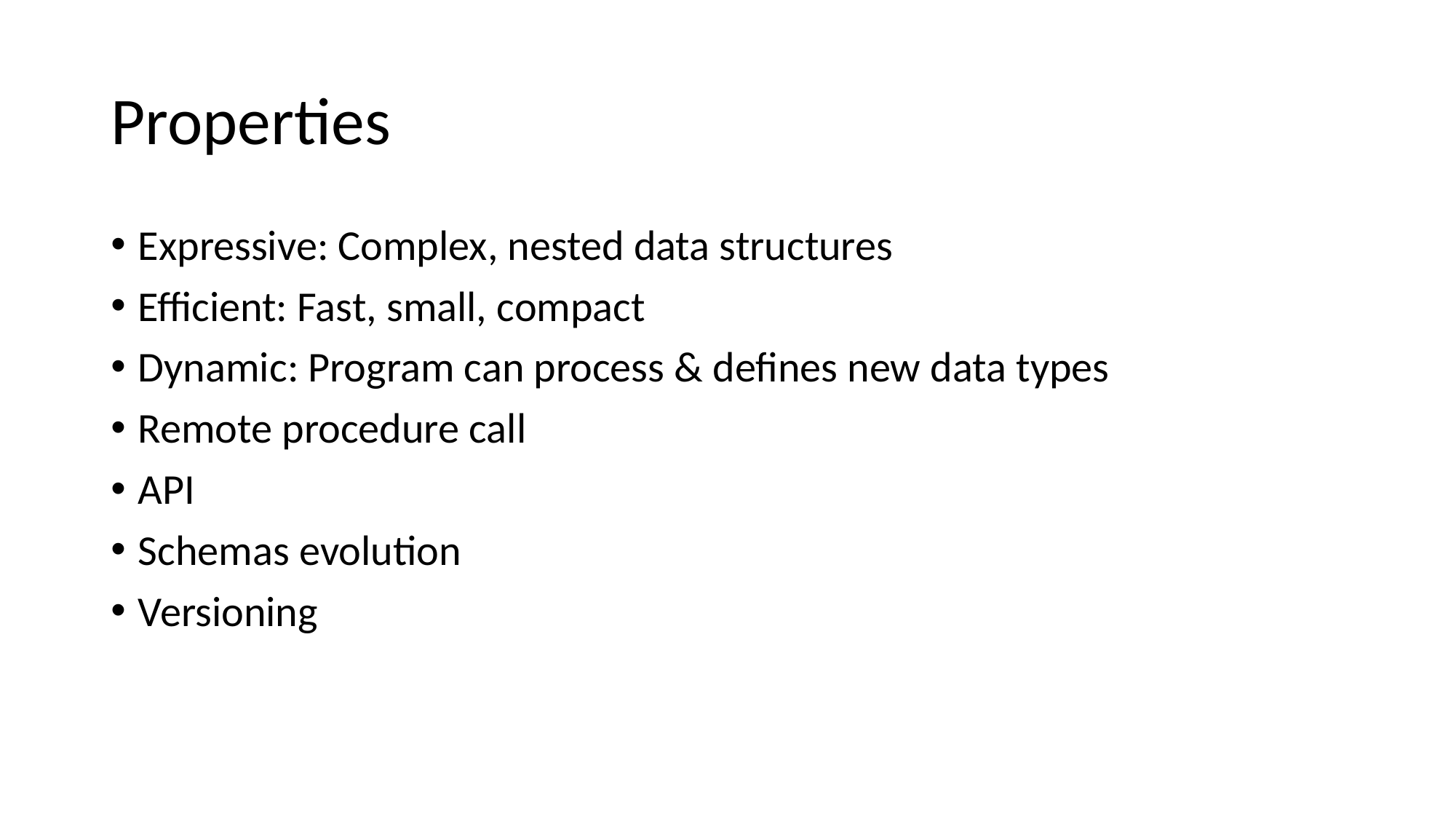

# Properties
Expressive: Complex, nested data structures
Efficient: Fast, small, compact
Dynamic: Program can process & defines new data types
Remote procedure call
API
Schemas evolution
Versioning